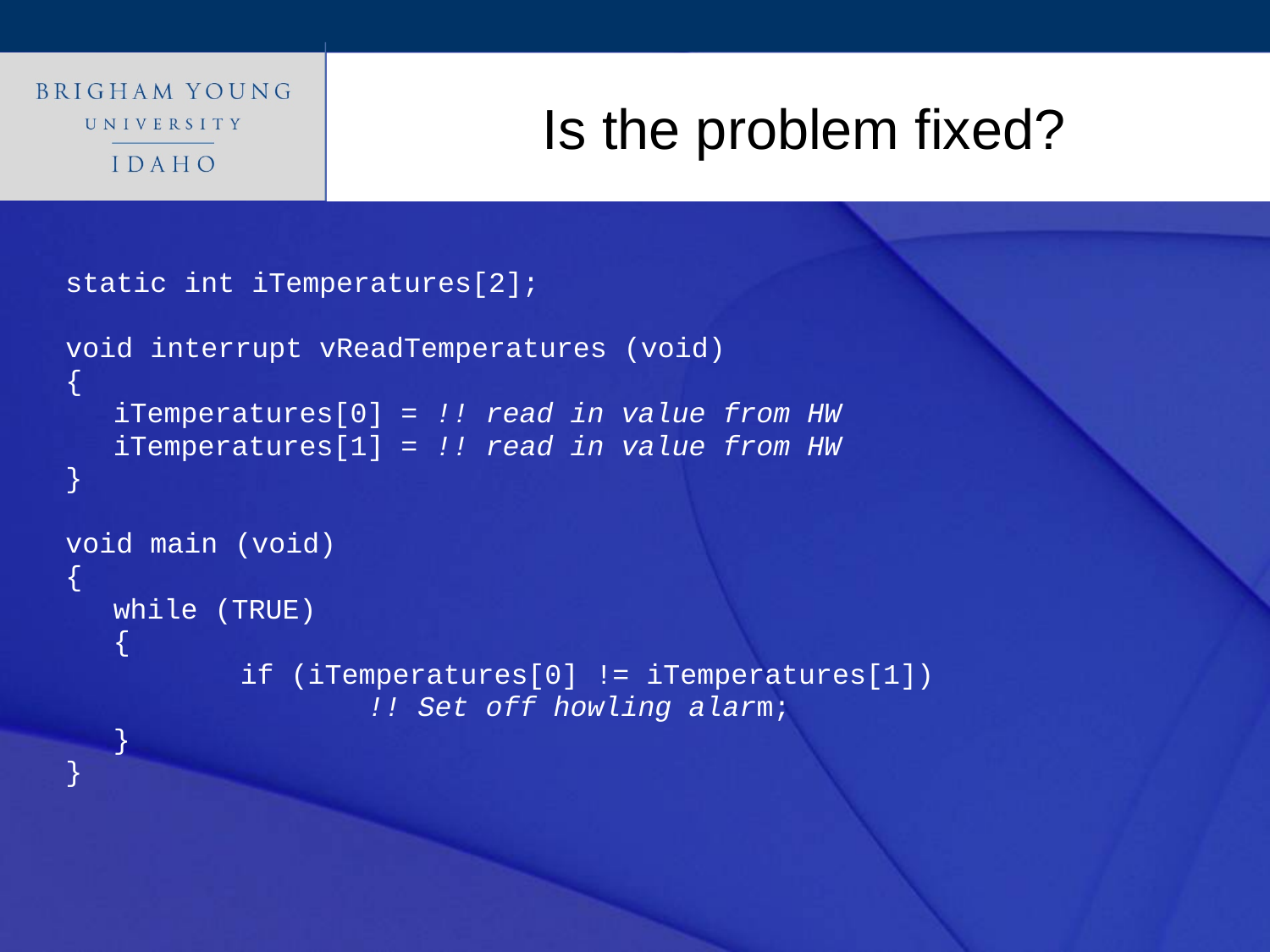

# Is the problem fixed?
static int iTemperatures[2];

void interrupt vReadTemperatures (void)
{
	iTemperatures[0] = !! read in value from HW
	iTemperatures[1] = !! read in value from HW
}

void main (void)
{
	while (TRUE)
	{
		if (iTemperatures[0] != iTemperatures[1])
			!! Set off howling alarm;
	}
}